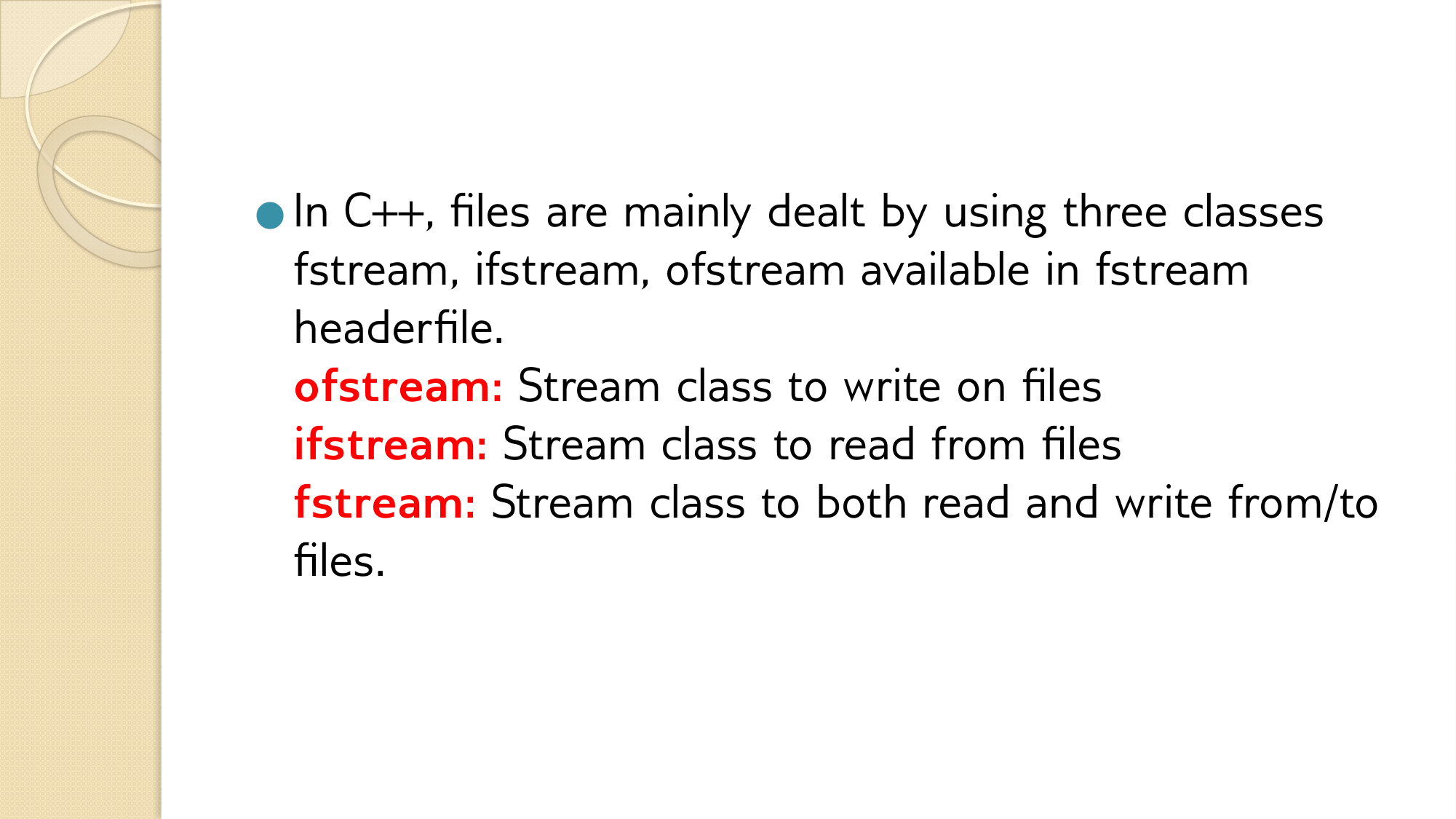

#
In C++, files are mainly dealt by using three classes fstream, ifstream, ofstream available in fstream headerfile. 
ofstream: Stream class to write on files 
ifstream: Stream class to read from files 
fstream: Stream class to both read and write from/to files.